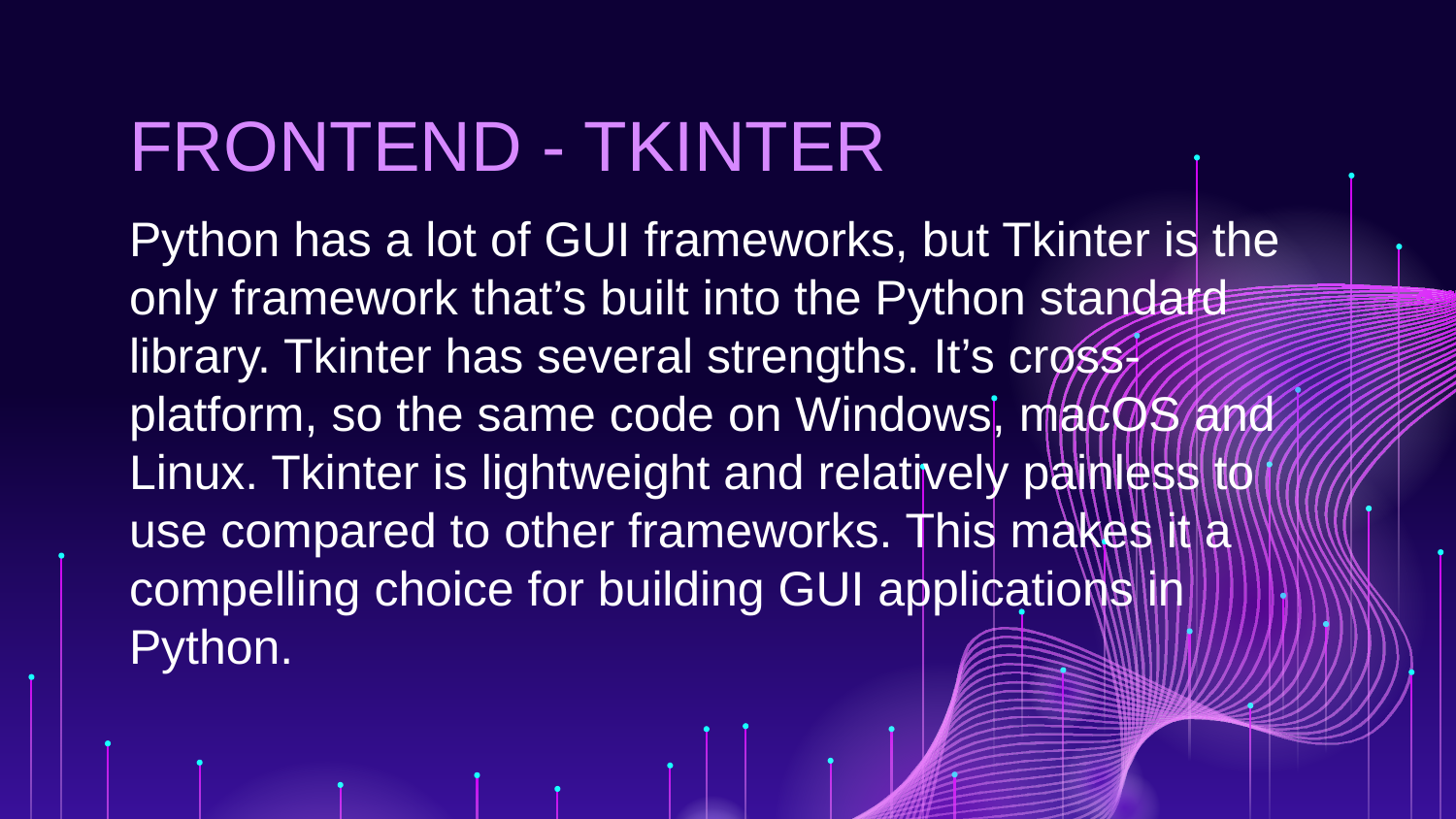

# FRONTEND - TKINTER
Python has a lot of GUI frameworks, but Tkinter is the only framework that’s built into the Python standard library. Tkinter has several strengths. It’s cross-platform, so the same code on Windows, macOS and Linux. Tkinter is lightweight and relatively painless to use compared to other frameworks. This makes it a compelling choice for building GUI applications in Python.